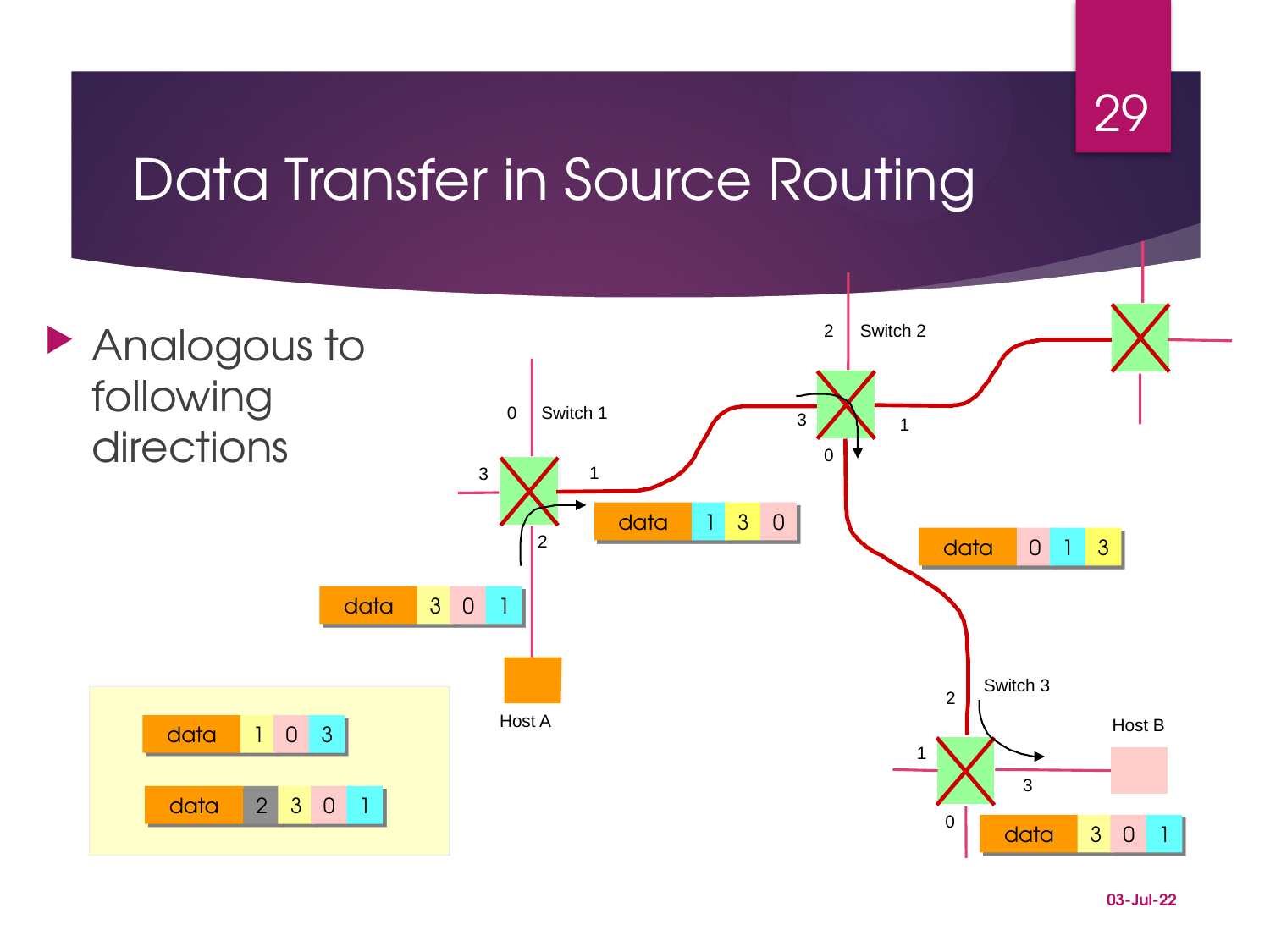

29
# Data Transfer in Source Routing

Analogous to following directions
Switch 2
2

Switch 1
0

3
1

0

1
3

data
1
3
0

data
0
1
3
2
data
3
0
1

Switch 3
2

Host A
Host B
data
1
0
3

1

3
data
2
3
0
1

0
data
3
0
1
03-Jul-22